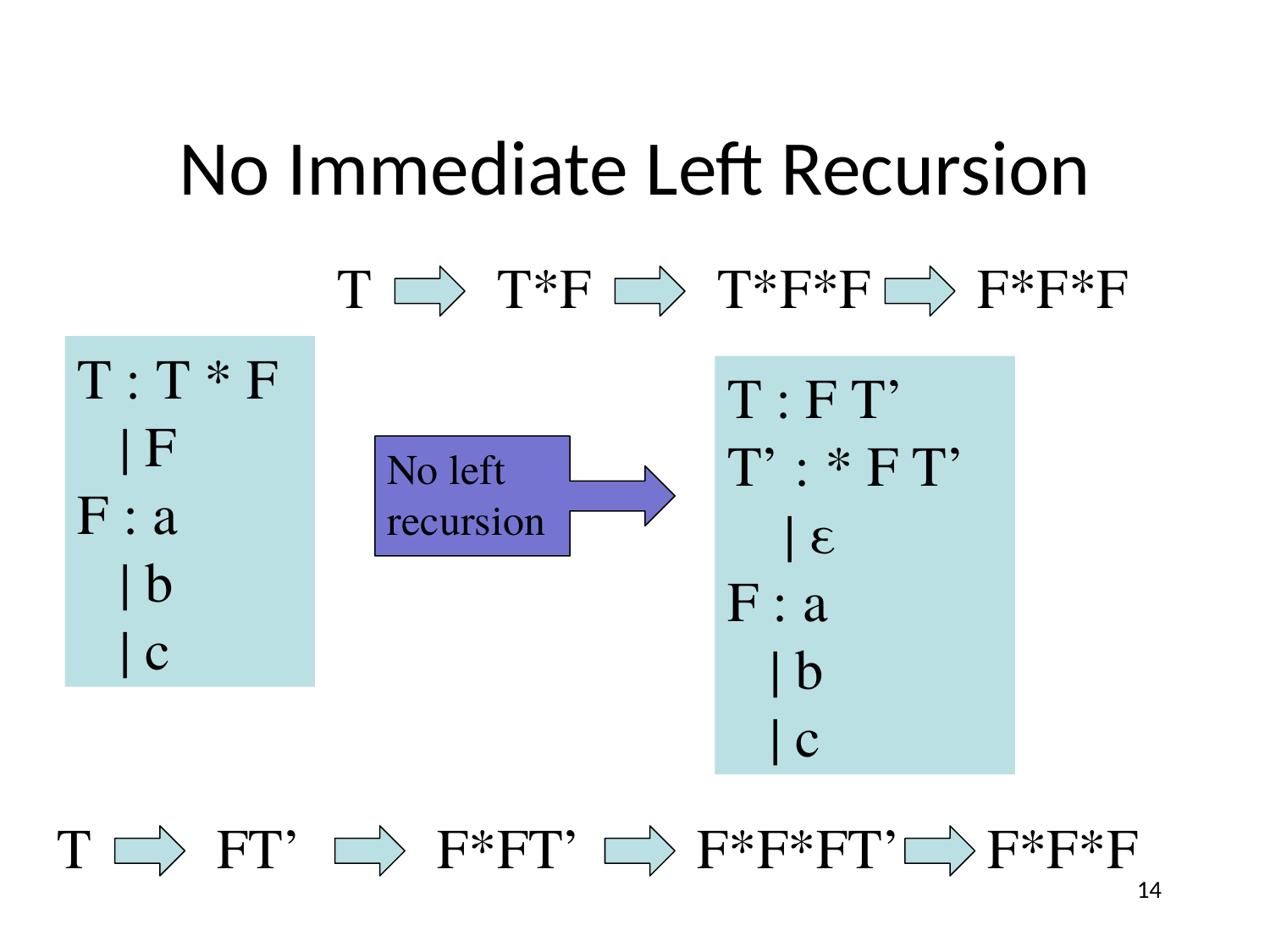

# No Immediate Left Recursion
T
T*F
T*F*F
F*F*F

T : T * F
   | F
F : a
   | b
   | c
T : F T’
T’ : * F T’
    | ε
F : a
   | b
   | c
No left recursion
T
FT’
F*FT’
F*F*FT’
F*F*F

14